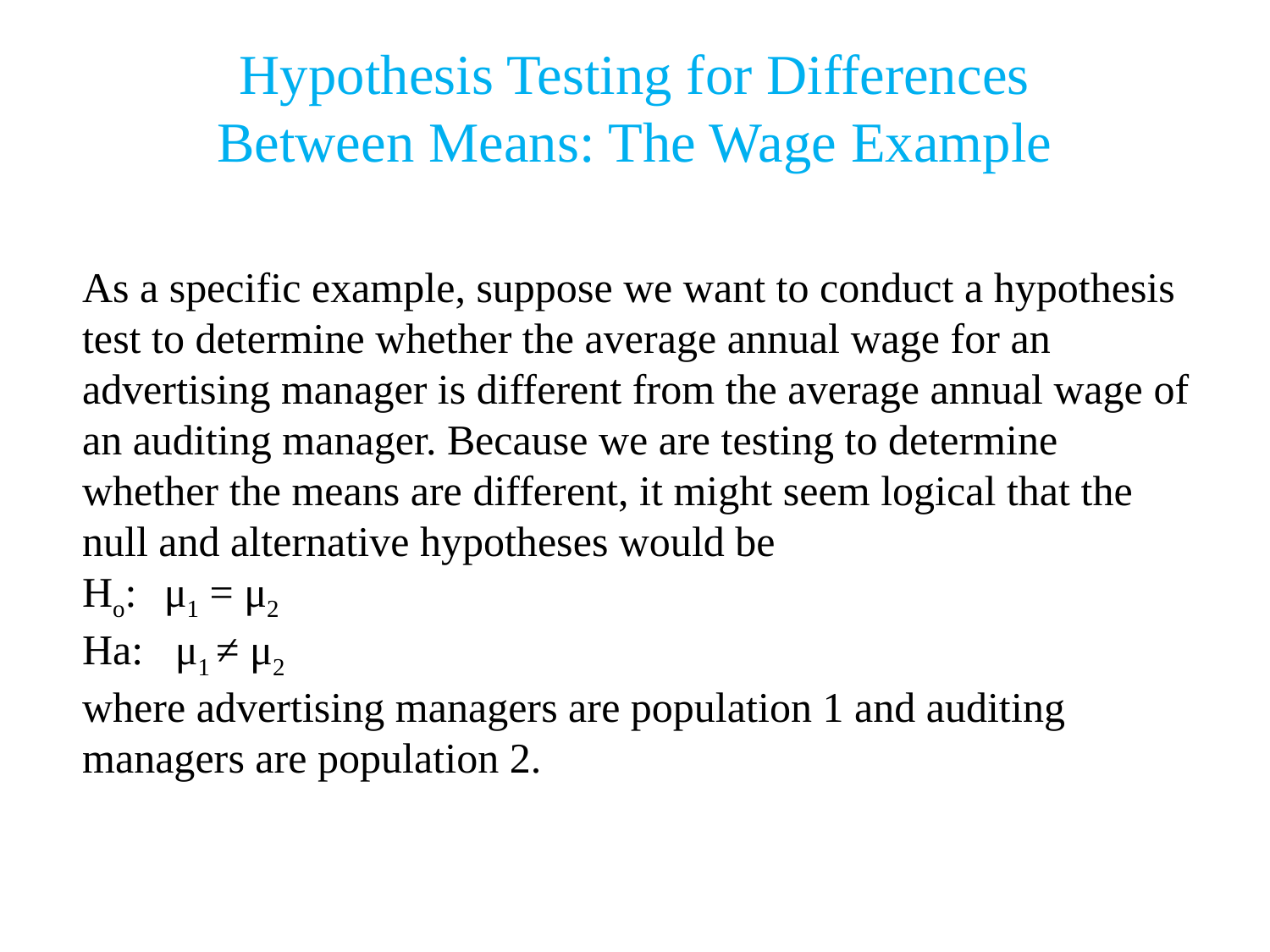

Hypothesis Testing for Differences
Between Means: The Wage Example
As a specific example, suppose we want to conduct a hypothesis test to determine whether the average annual wage for an advertising manager is different from the average annual wage of an auditing manager. Because we are testing to determine whether the means are different, it might seem logical that the null and alternative hypotheses would be
Ho:   μ1 = μ2
Ha:   μ1 ≠ μ2
where advertising managers are population 1 and auditing managers are population 2.